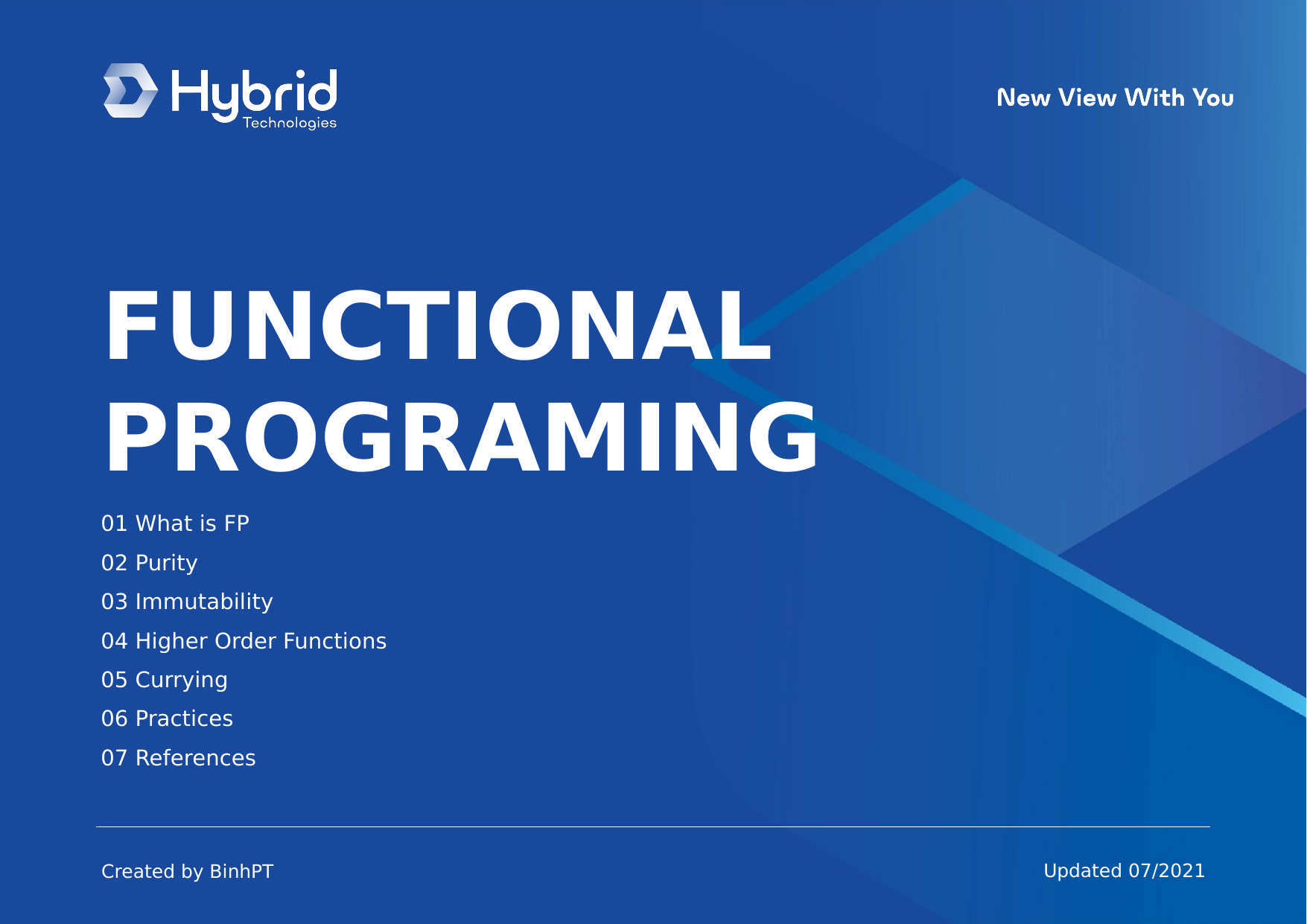

FUNCTIONAL PROGRAMING
01 What is FP
02 Purity
03 Immutability
04 Higher Order Functions
05 Currying
06 Practices
07 References

Updated 07/2021
Created by BinhPT